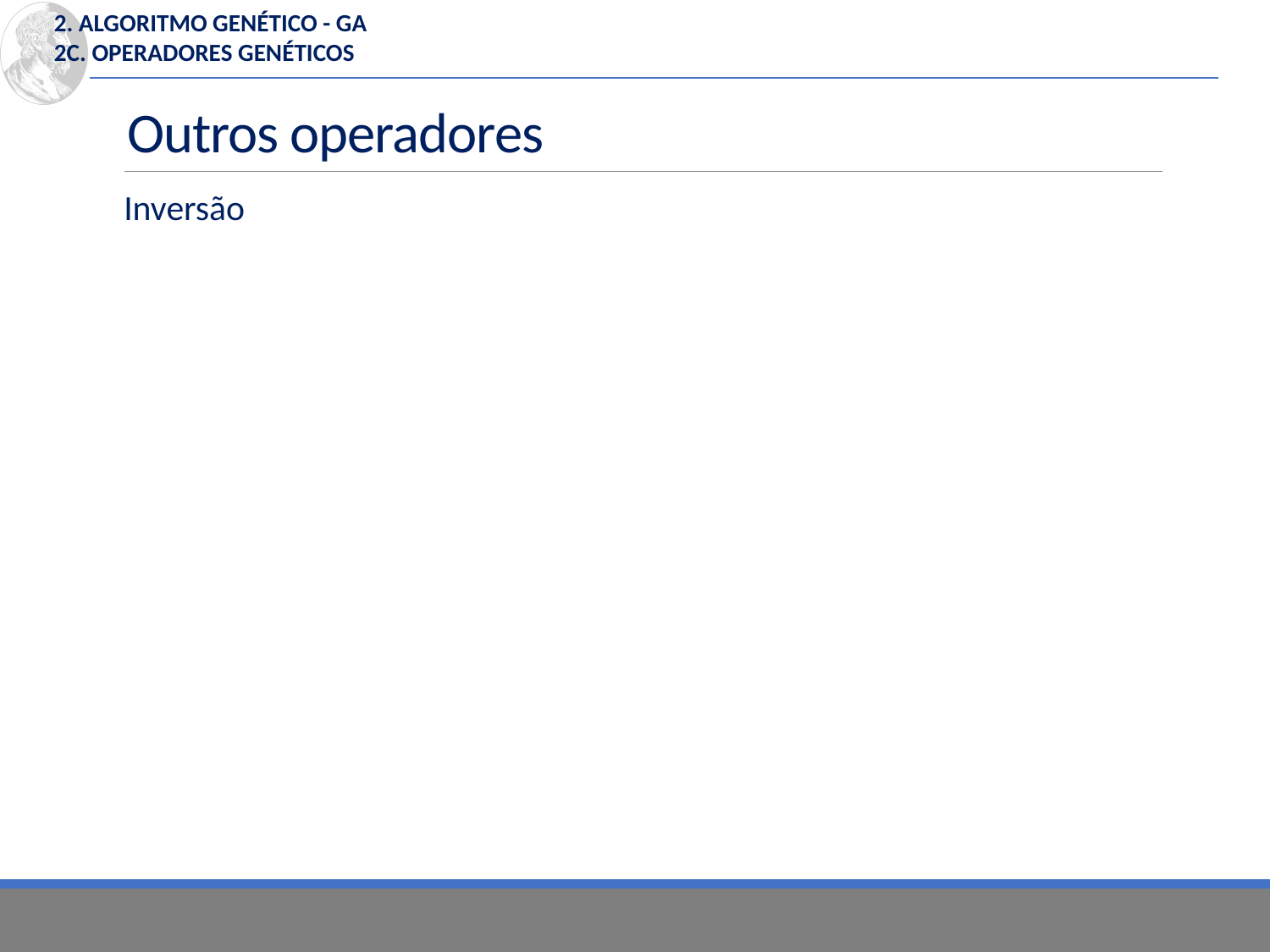

2. Algoritmo Genético - GA
2c. Operadores Genéticos
# Outros operadores
Inversão